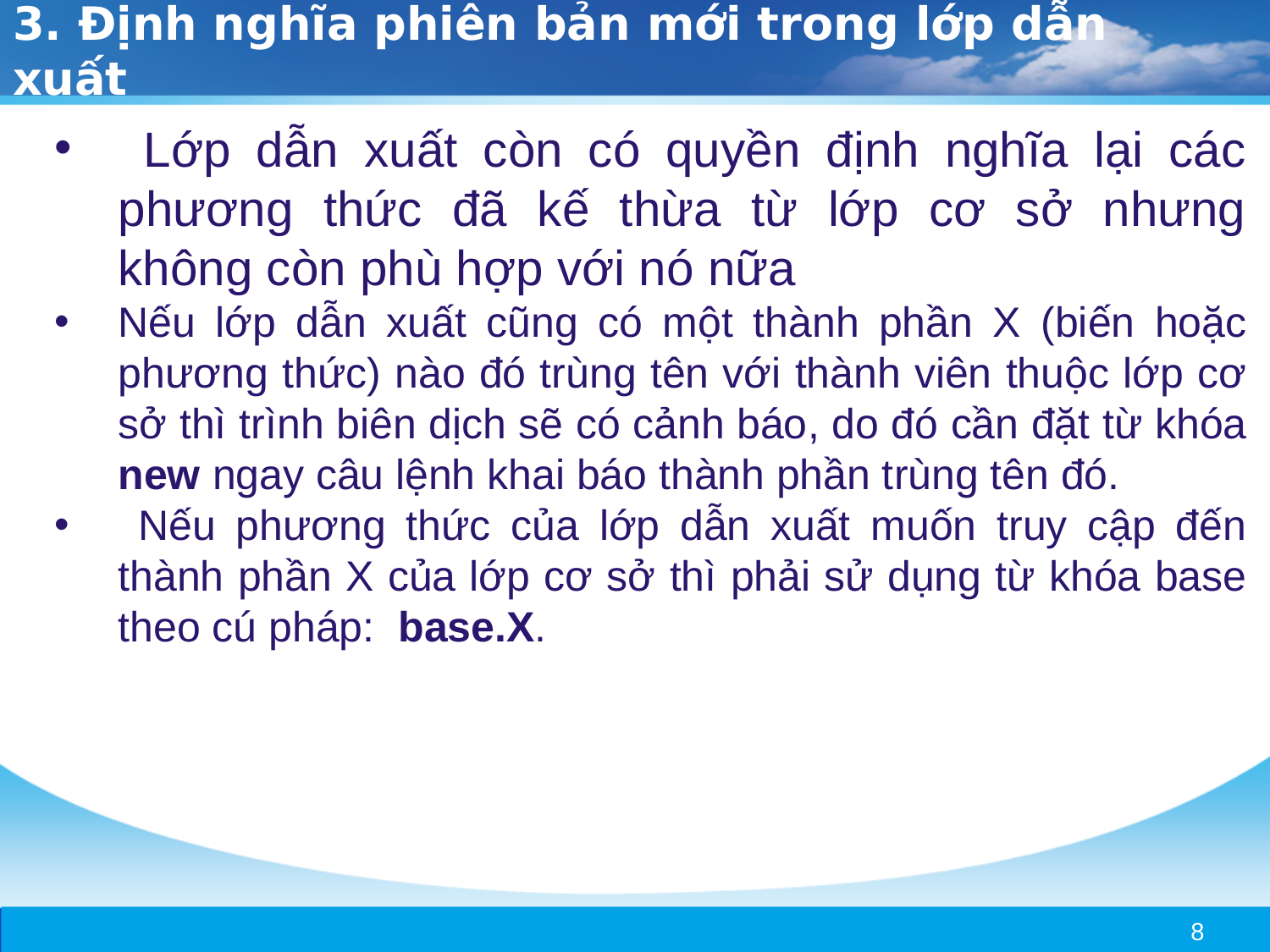

3. Định nghĩa phiên bản mới trong lớp dẫn xuất
 Lớp dẫn xuất còn có quyền định nghĩa lại các phương thức đã kế thừa từ lớp cơ sở nhưng không còn phù hợp với nó nữa
Nếu lớp dẫn xuất cũng có một thành phần X (biến hoặc phương thức) nào đó trùng tên với thành viên thuộc lớp cơ sở thì trình biên dịch sẽ có cảnh báo, do đó cần đặt từ khóa new ngay câu lệnh khai báo thành phần trùng tên đó.
 Nếu phương thức của lớp dẫn xuất muốn truy cập đến thành phần X của lớp cơ sở thì phải sử dụng từ khóa base theo cú pháp:  base.X.

8